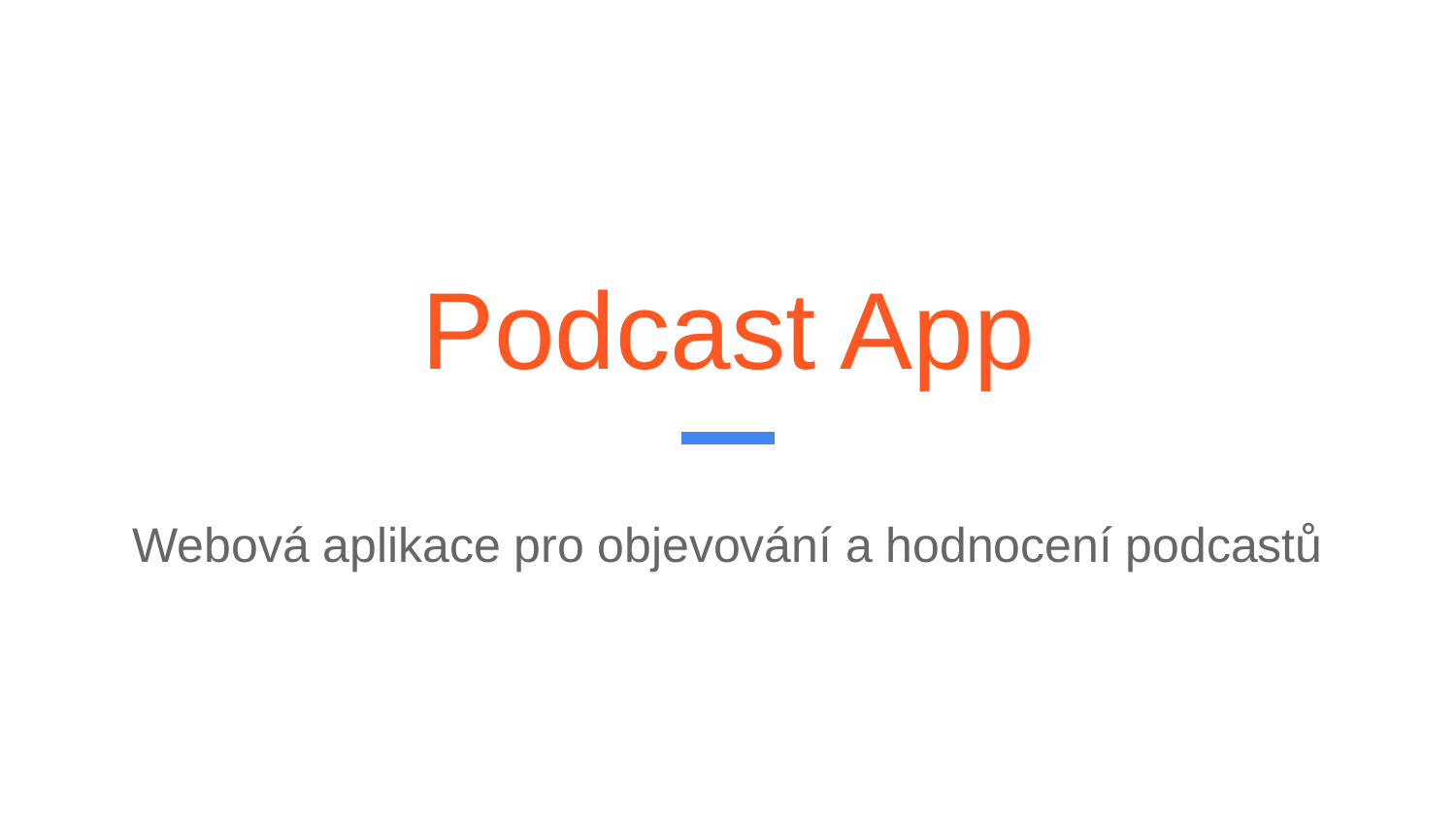

# Podcast App
Webová aplikace pro objevování a hodnocení podcastů